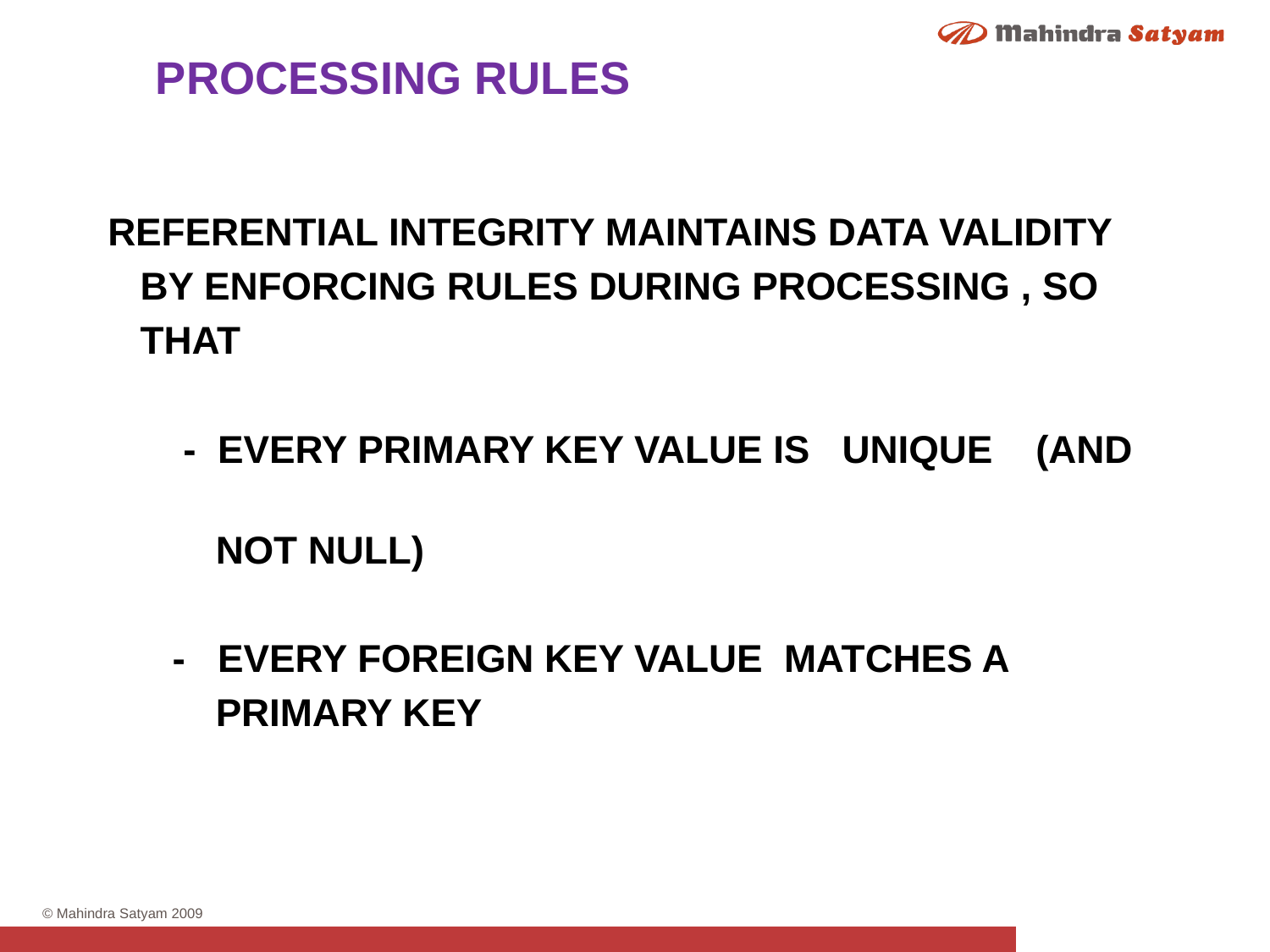

PROCESSING RULES
REFERENTIAL INTEGRITY MAINTAINS DATA VALIDITY
   BY ENFORCING RULES DURING PROCESSING , SO
   THAT

       -  EVERY PRIMARY KEY VALUE IS   UNIQUE    (AND
          NOT NULL)

      -   EVERY FOREIGN KEY VALUE  MATCHES A
          PRIMARY KEY